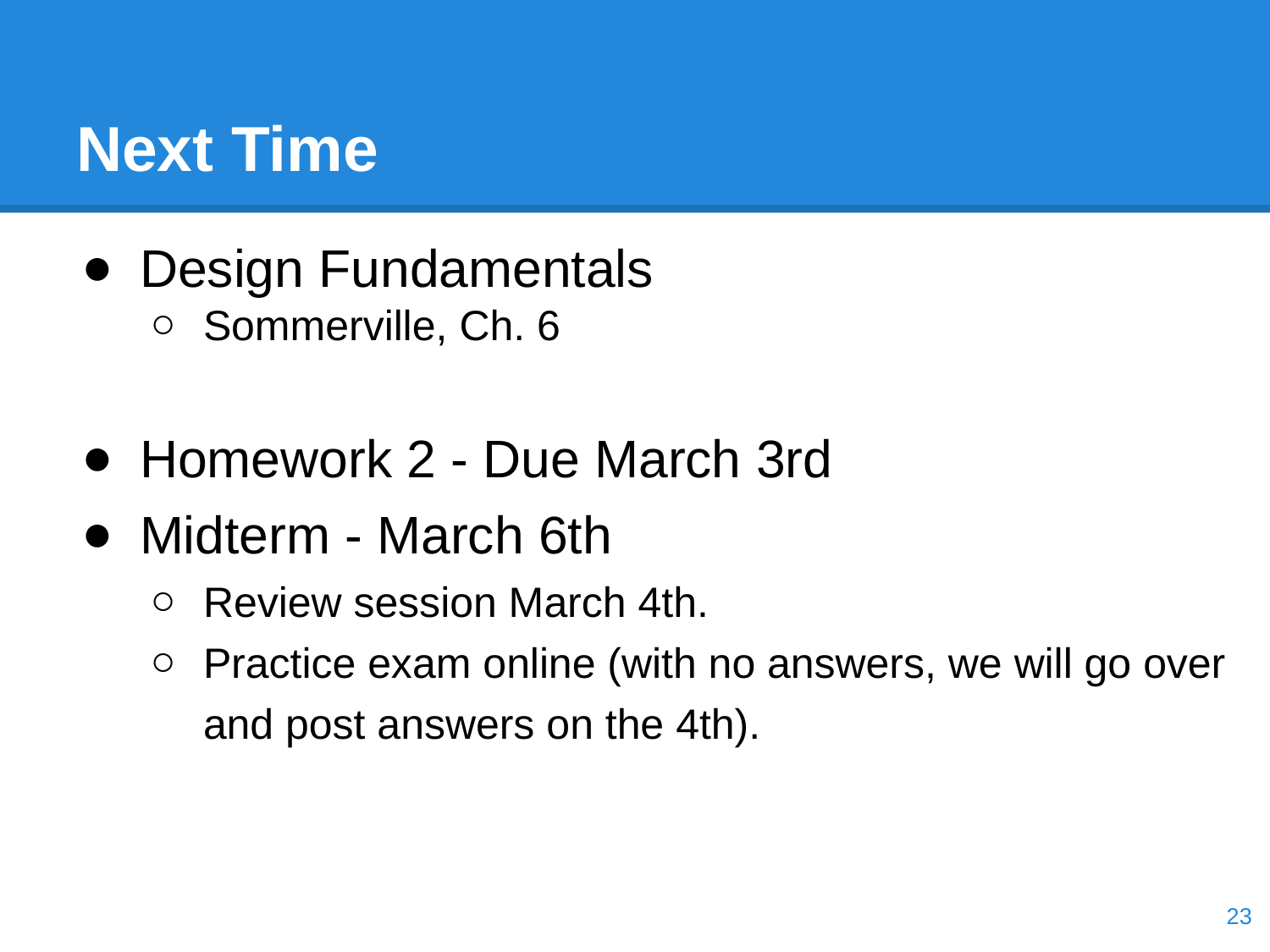

# Next Time
Design Fundamentals
Sommerville, Ch. 6

Homework 2 - Due March 3rd
Midterm - March 6th
Review session March 4th.
Practice exam online (with no answers, we will go over and post answers on the 4th).
23